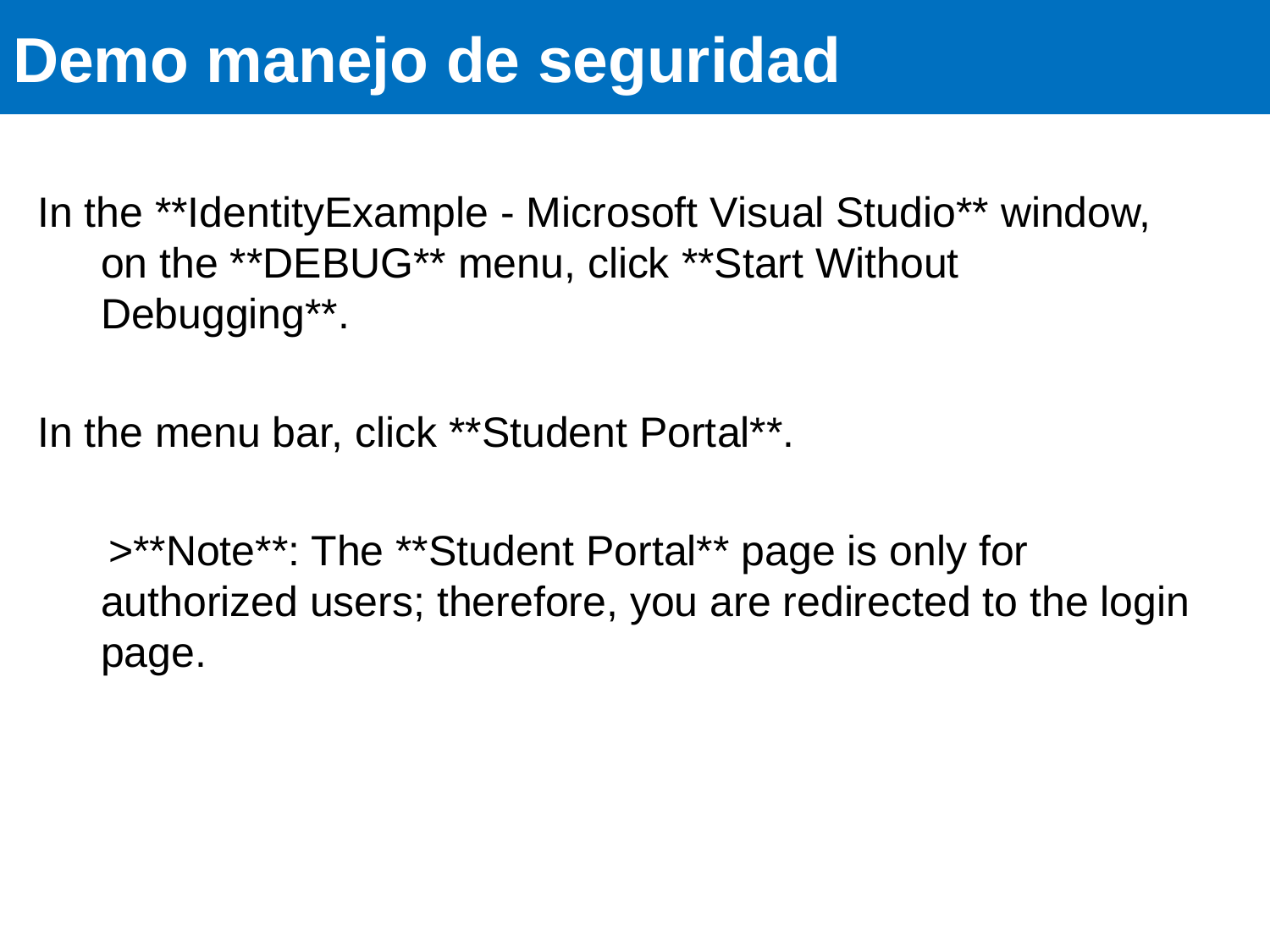

# Demo manejo de seguridad
In the **IdentityExample - Microsoft Visual Studio** window, on the **DEBUG** menu, click **Start Without Debugging**.

In the menu bar, click **Student Portal**.

      >**Note**: The **Student Portal** page is only for authorized users; therefore, you are redirected to the login page.